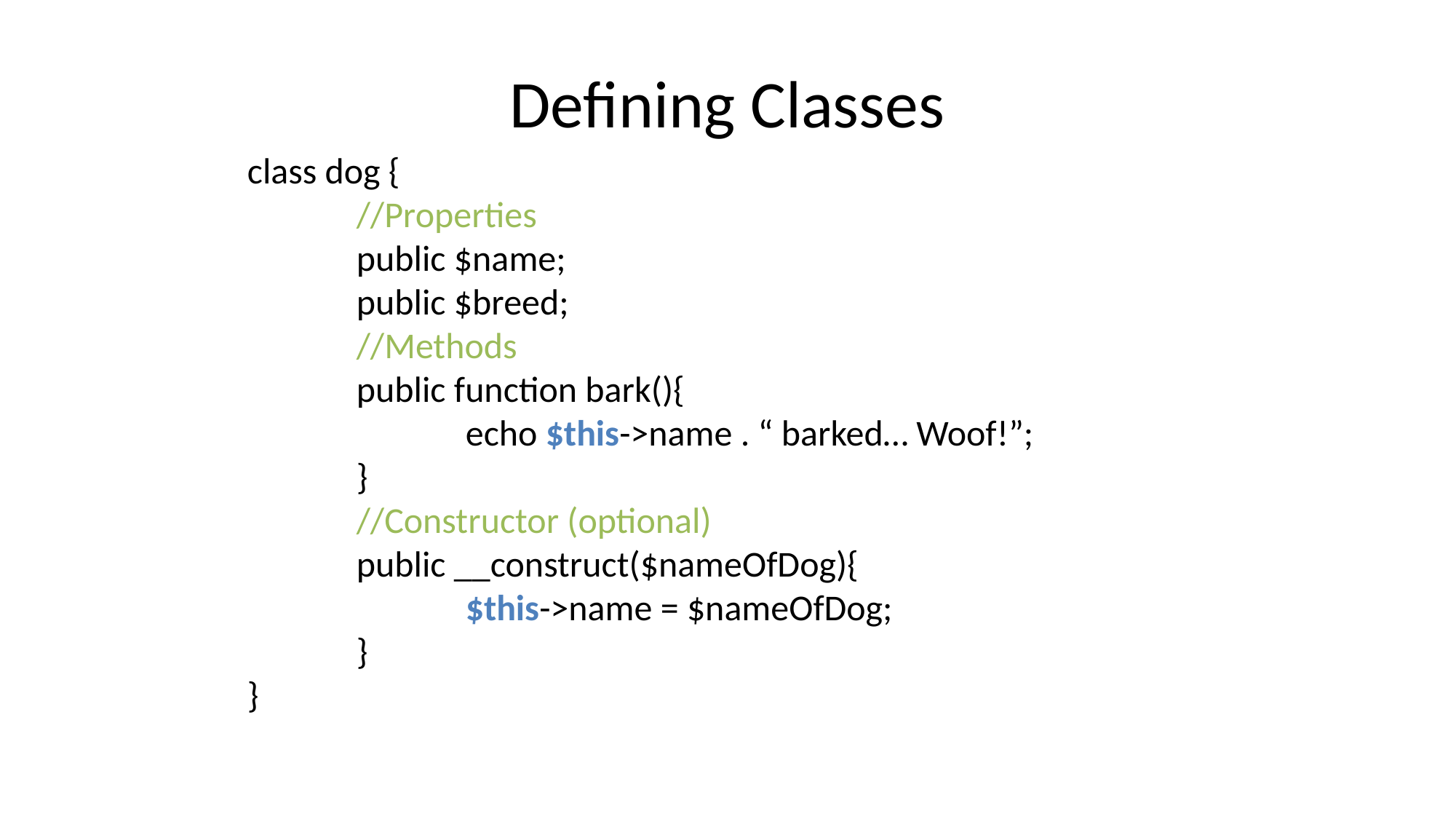

Defining Classes
class dog {
	//Properties
	public $name;
	public $breed;
	//Methods
	public function bark(){
		echo $this->name . “ barked… Woof!”;
	}
	//Constructor (optional)
	public __construct($nameOfDog){
		$this->name = $nameOfDog;
	}
}